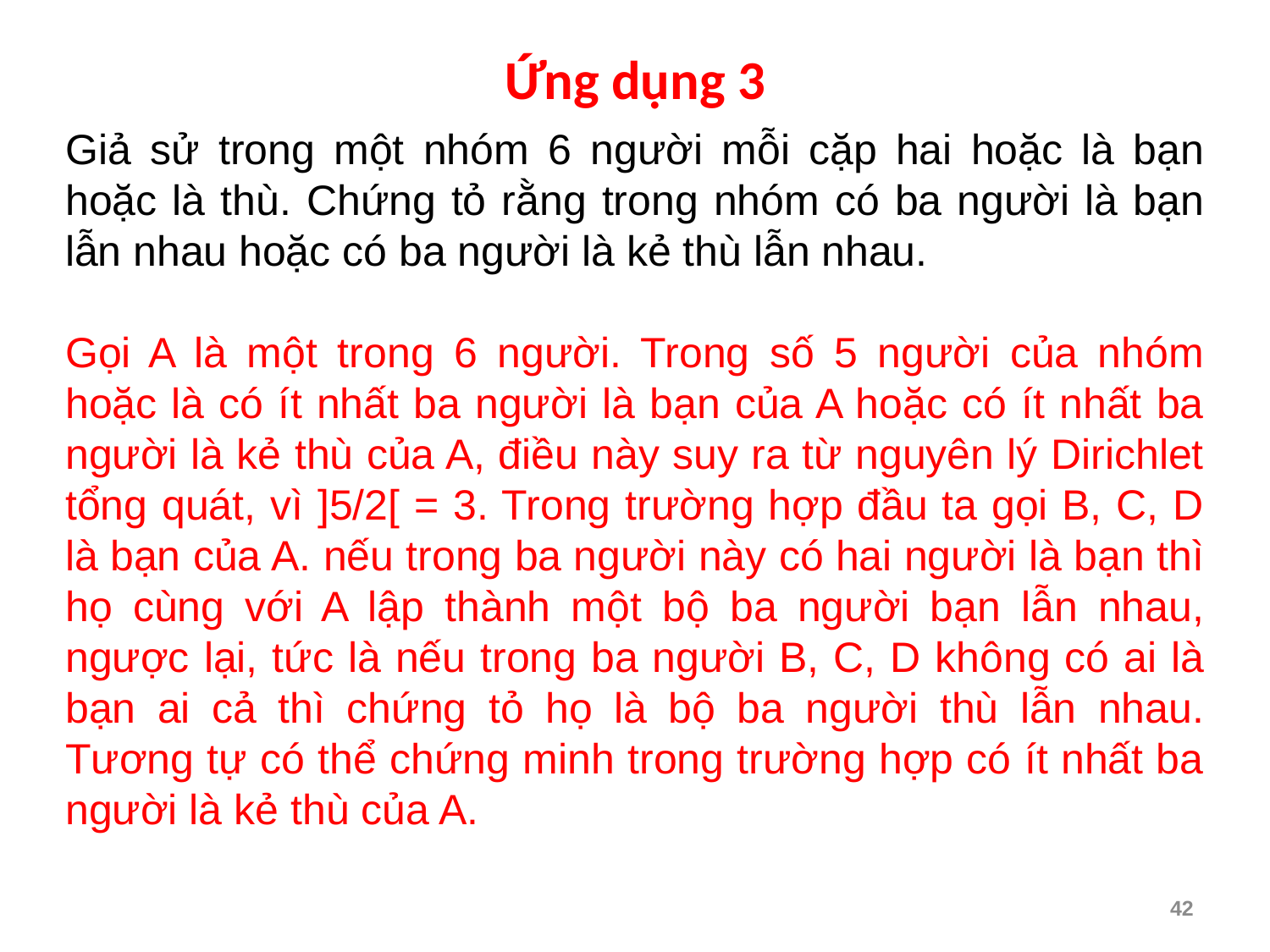

# Ứng dụng 3
Giả sử trong một nhóm 6 người mỗi cặp hai hoặc là bạn hoặc là thù. Chứng tỏ rằng trong nhóm có ba người là bạn lẫn nhau hoặc có ba người là kẻ thù lẫn nhau.

Gọi A là một trong 6 người. Trong số 5 người của nhóm hoặc là có ít nhất ba người là bạn của A hoặc có ít nhất ba người là kẻ thù của A, điều này suy ra từ nguyên lý Dirichlet tổng quát, vì ]5/2[ = 3. Trong trường hợp đầu ta gọi B, C, D là bạn của A. nếu trong ba người này có hai người là bạn thì họ cùng với A lập thành một bộ ba người bạn lẫn nhau, ngược lại, tức là nếu trong ba người B, C, D không có ai là bạn ai cả thì chứng tỏ họ là bộ ba người thù lẫn nhau. Tương tự có thể chứng minh trong trường hợp có ít nhất ba người là kẻ thù của A.
42